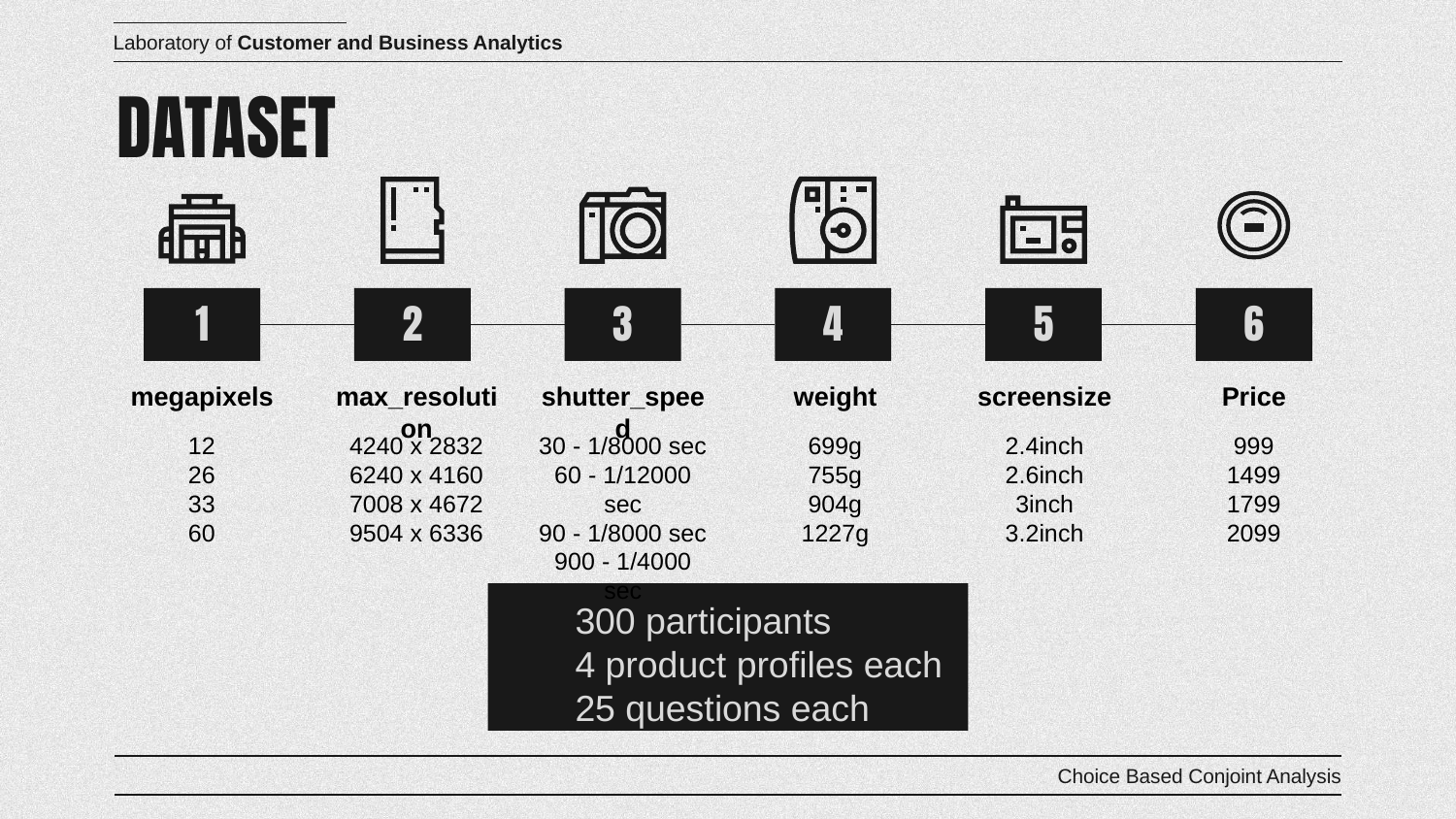

Laboratory of Customer and Business Analytics
DATASET

1
2
3
4
5
6
megapixels
max_resolution
shutter_speed
weight
screensize
Price
12
26
33
60
4240 x 2832
6240 x 4160
7008 x 4672
9504 x 6336
30 - 1/8000 sec
60 - 1/12000 sec
90 - 1/8000 sec
900 - 1/4000 sec
699g
755g
904g
1227g
2.4inch
2.6inch
3inch
3.2inch
999
1499
1799
2099
300 participants
4 product profiles each
25 questions each
Choice Based Conjoint Analysis